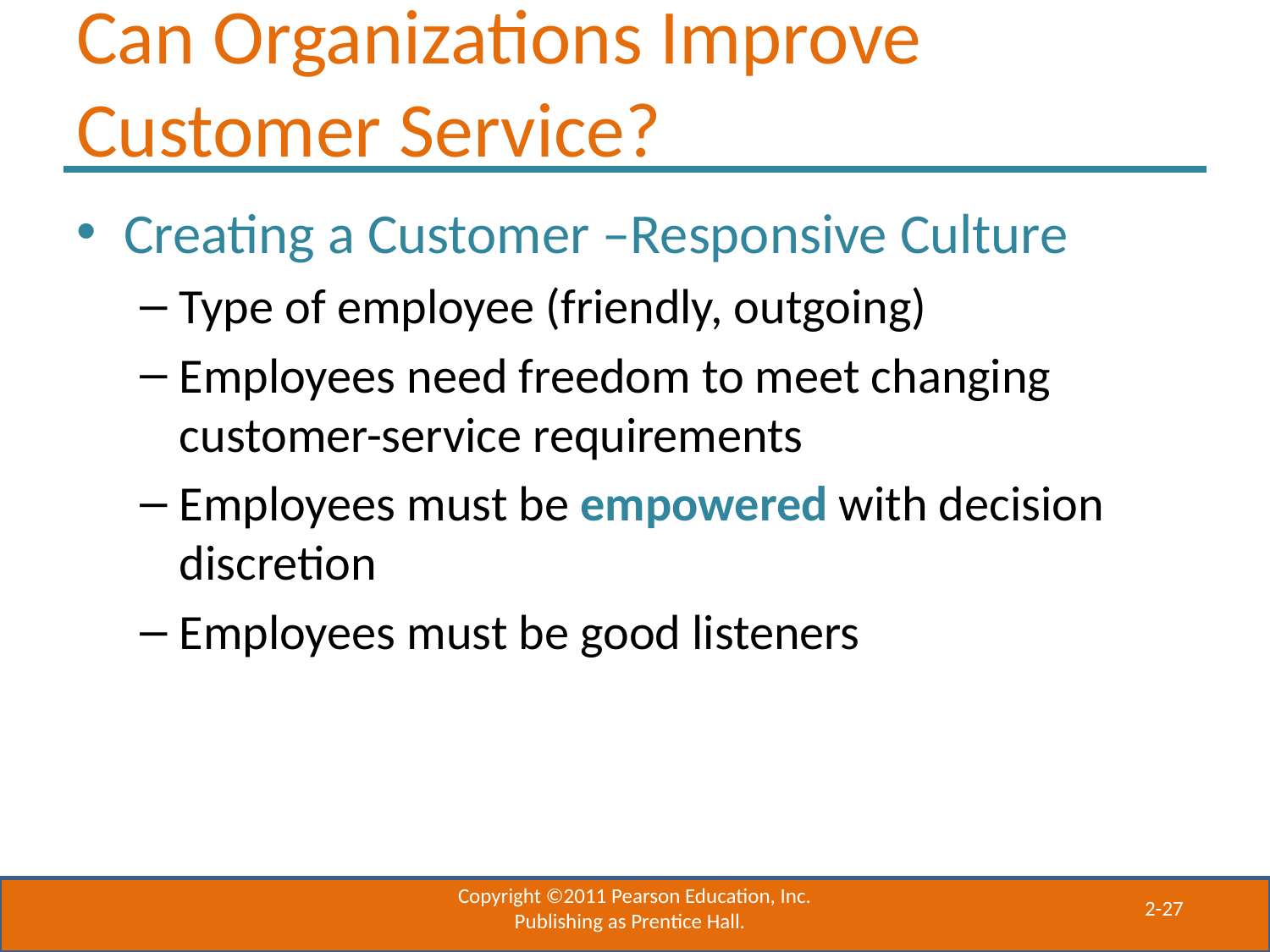

# Can Organizations Improve Customer Service?
Creating a Customer –Responsive Culture
Type of employee (friendly, outgoing)
Employees need freedom to meet changing customer-service requirements
Employees must be empowered with decision discretion
Employees must be good listeners
Copyright ©2011 Pearson Education, Inc. Publishing as Prentice Hall.